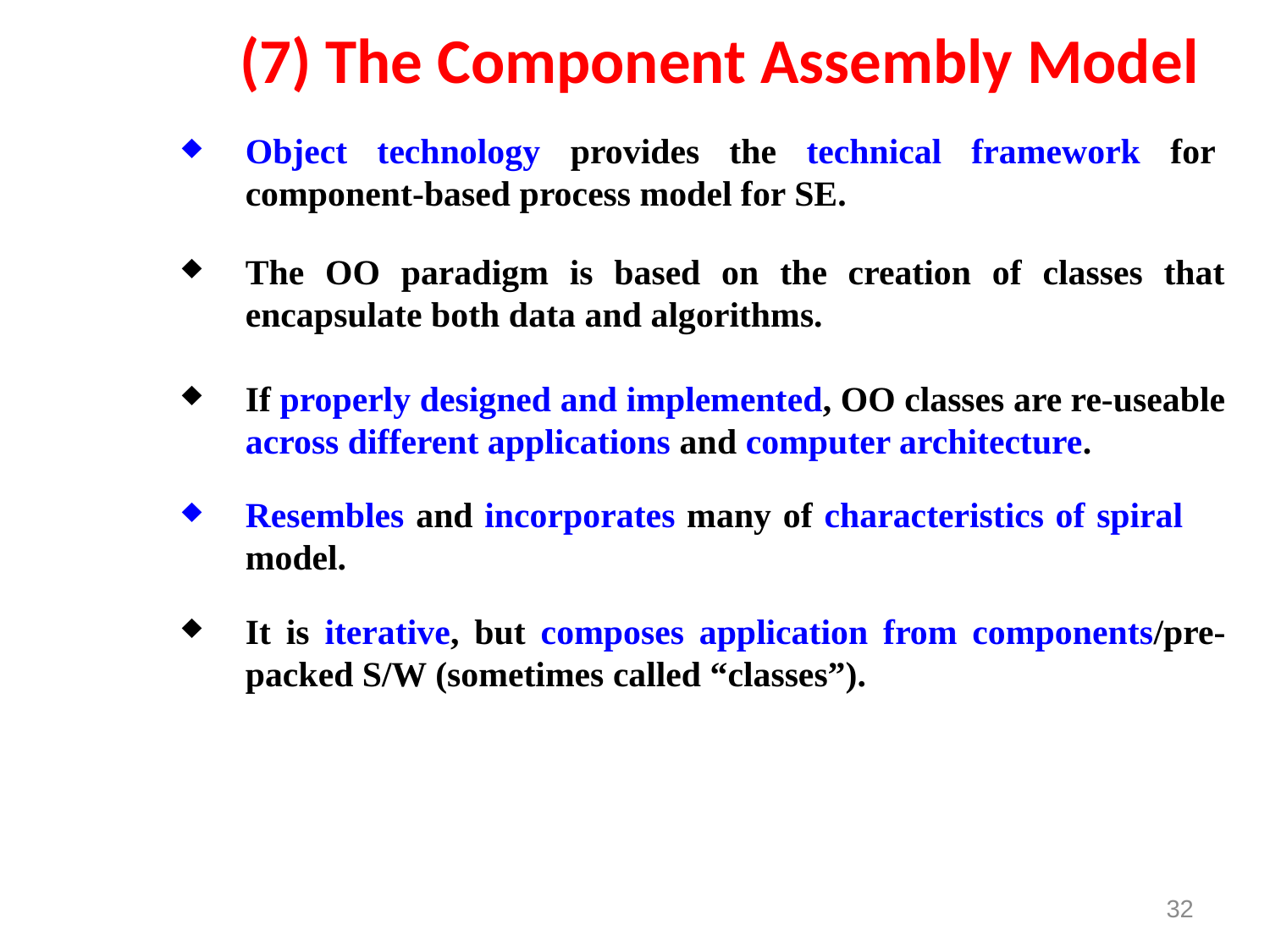

(7) The Component Assembly Model
Object technology provides the technical framework for component-based process model for SE.
The OO paradigm is based on the creation of classes that encapsulate both data and algorithms.
If properly designed and implemented, OO classes are re-useable across different applications and computer architecture.
Resembles and incorporates many of characteristics of spiral model.
It is iterative, but composes application from components/pre-packed S/W (sometimes called “classes”).
32